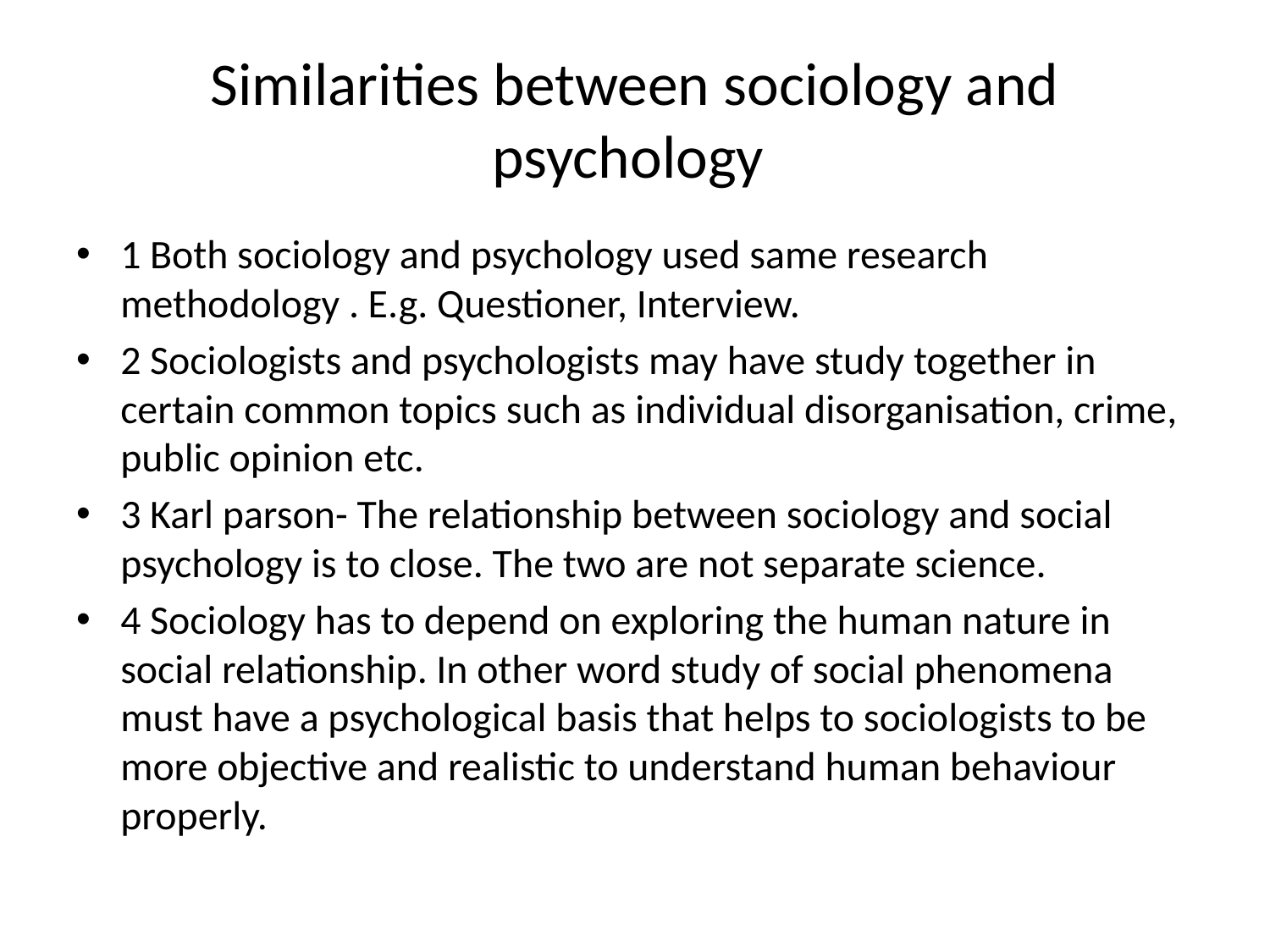

# Similarities between sociology and psychology
1 Both sociology and psychology used same research methodology . E.g. Questioner, Interview.
2 Sociologists and psychologists may have study together in certain common topics such as individual disorganisation, crime, public opinion etc.
3 Karl parson- The relationship between sociology and social psychology is to close. The two are not separate science.
4 Sociology has to depend on exploring the human nature in social relationship. In other word study of social phenomena must have a psychological basis that helps to sociologists to be more objective and realistic to understand human behaviour properly.